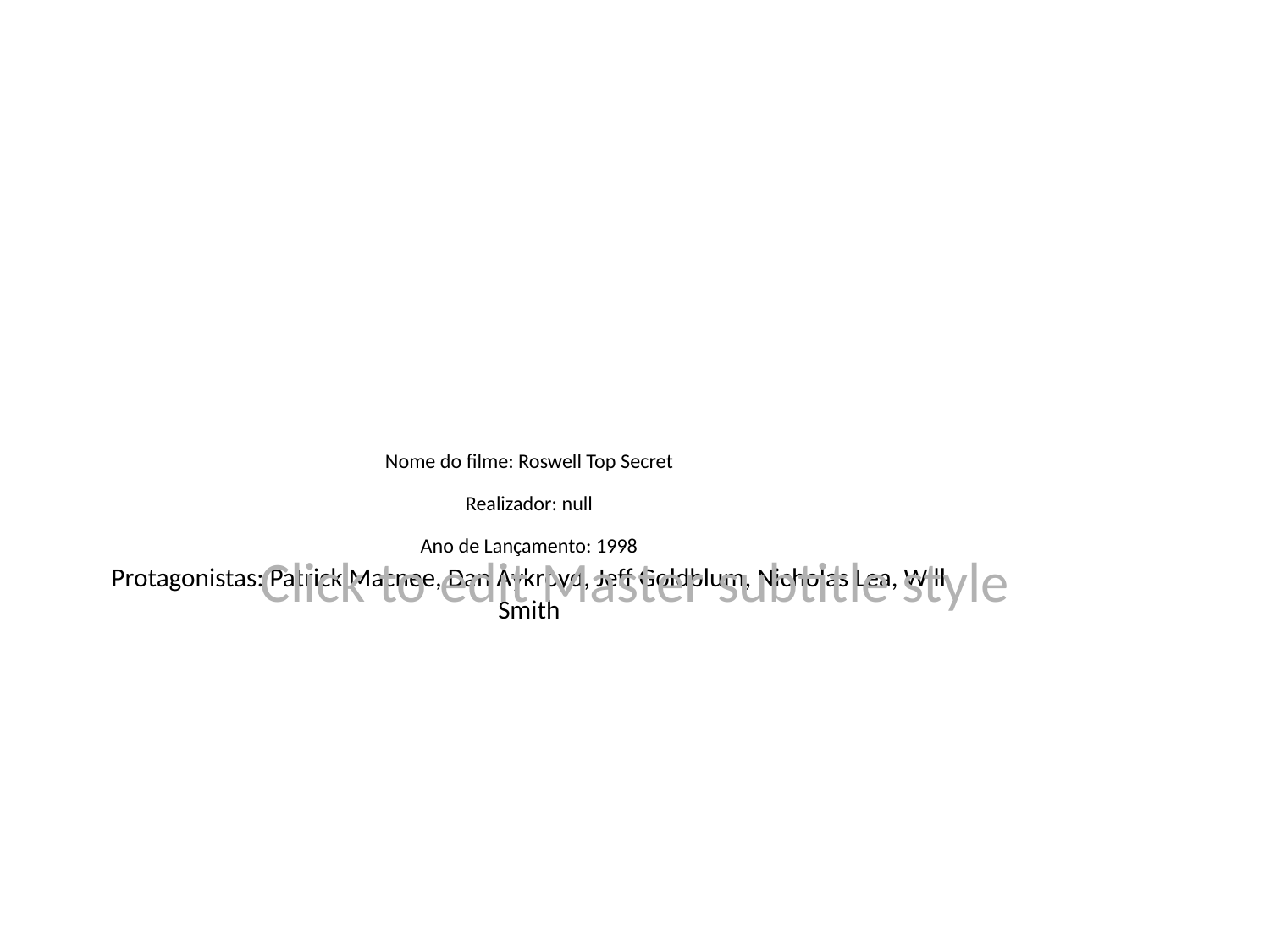

# Nome do filme: Roswell Top Secret
Realizador: null
Ano de Lançamento: 1998
Protagonistas: Patrick Macnee, Dan Aykroyd, Jeff Goldblum, Nicholas Lea, Will Smith
Click to edit Master subtitle style